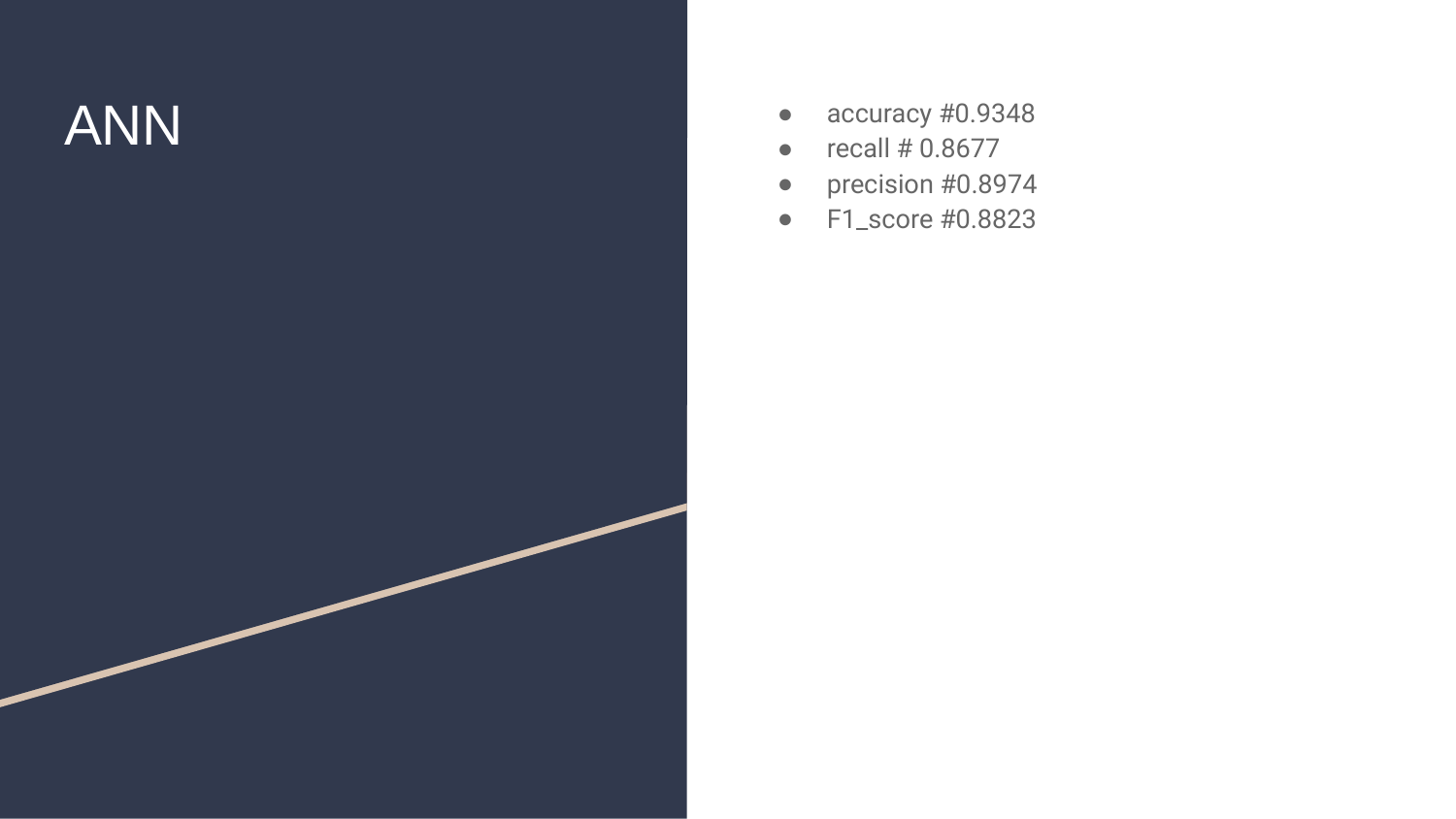

# ANN
accuracy #0.9348
recall # 0.8677
precision #0.8974
F1_score #0.8823